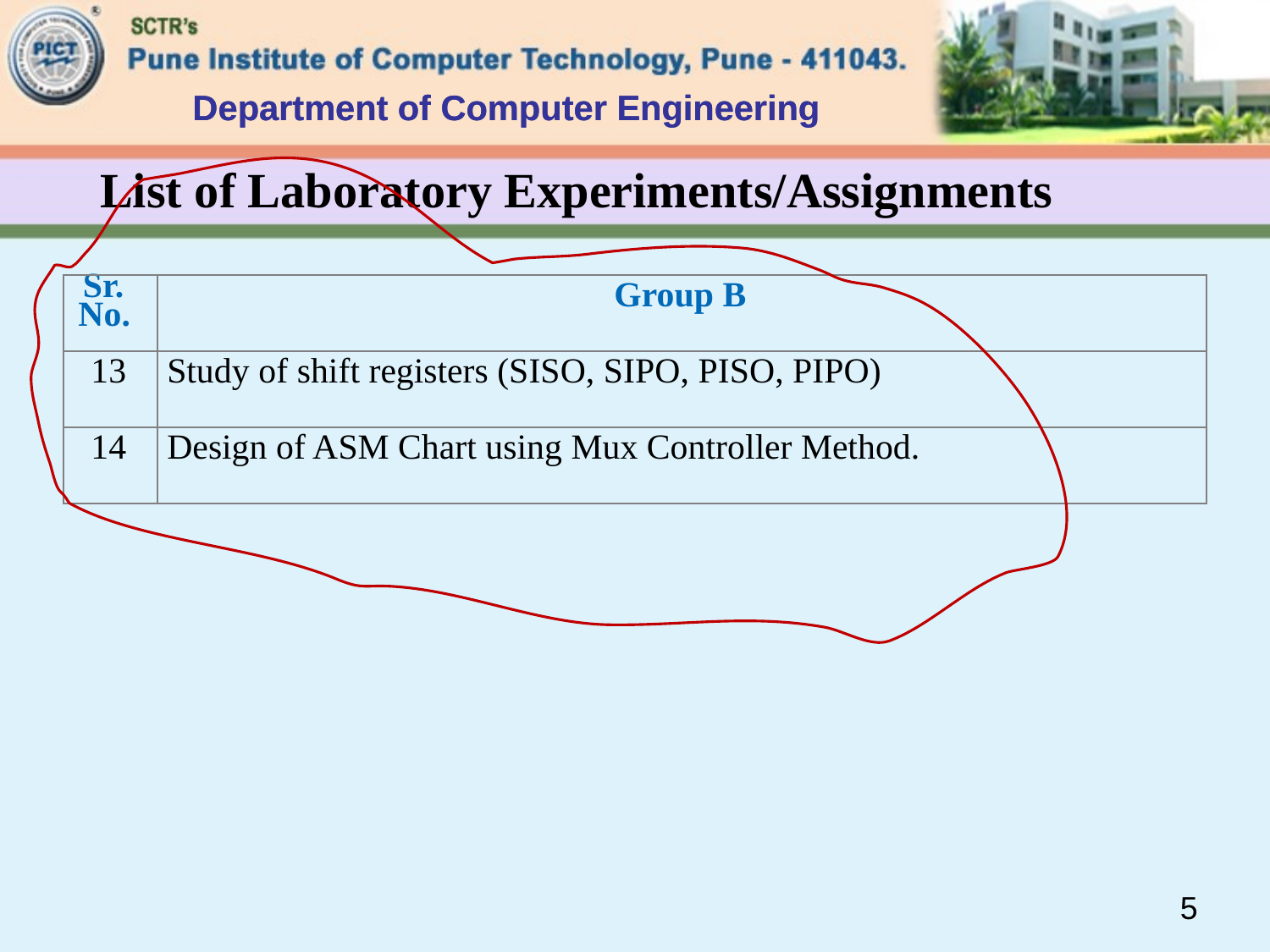

Department of Computer Engineering
# List of Laboratory Experiments/Assignments
| Sr. No. | Group B |
| --- | --- |
| 13 | Study of shift registers (SISO, SIPO, PISO, PIPO) |
| 14 | Design of ASM Chart using Mux Controller Method. |
5